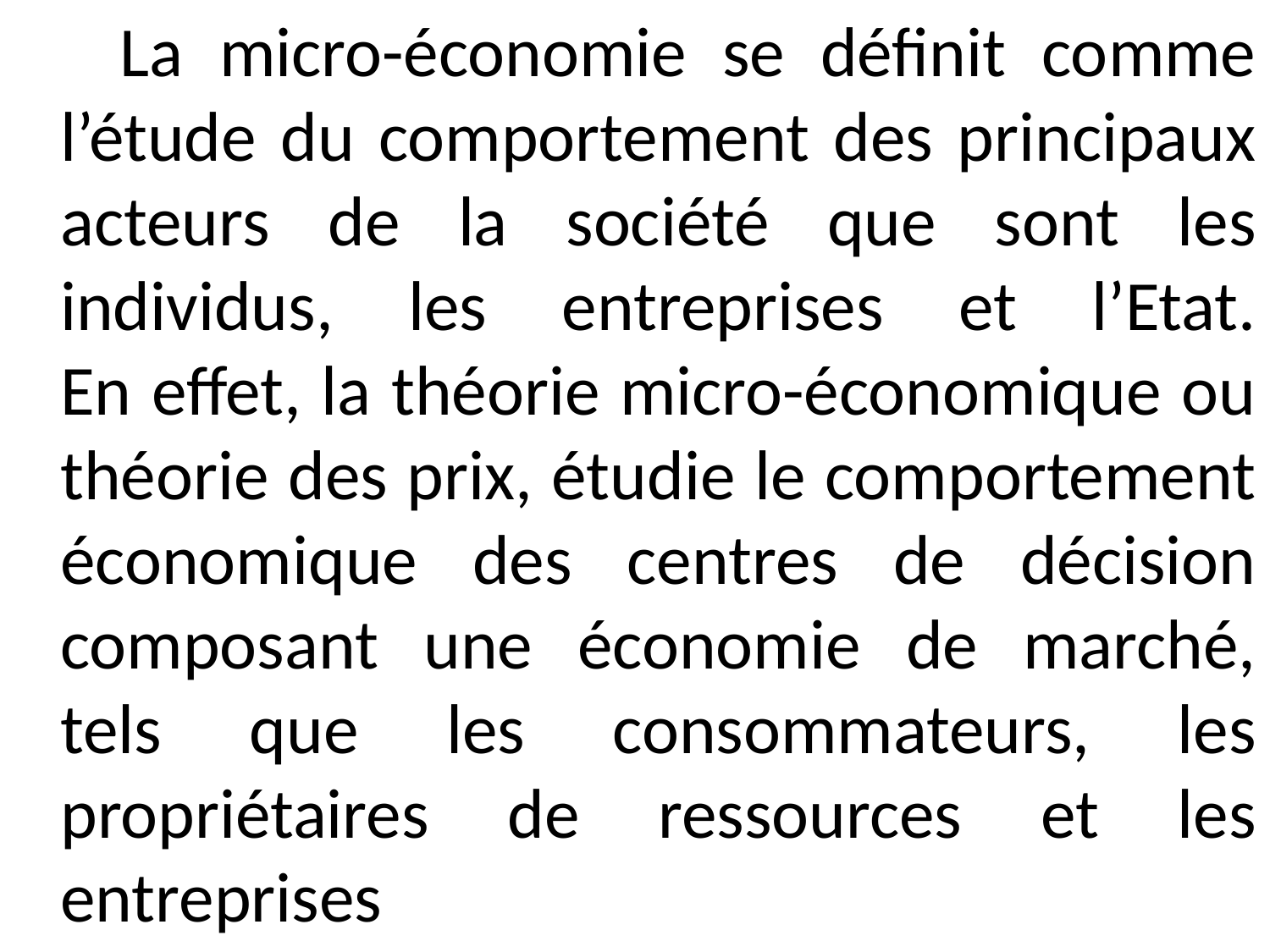

La micro-économie se définit comme l’étude du comportement des principaux acteurs de la société que sont les individus, les entreprises et l’Etat.
En effet, la théorie micro-économique ou théorie des prix, étudie le comportement économique des centres de décision composant une économie de marché, tels que les consommateurs, les propriétaires de ressources et les entreprises